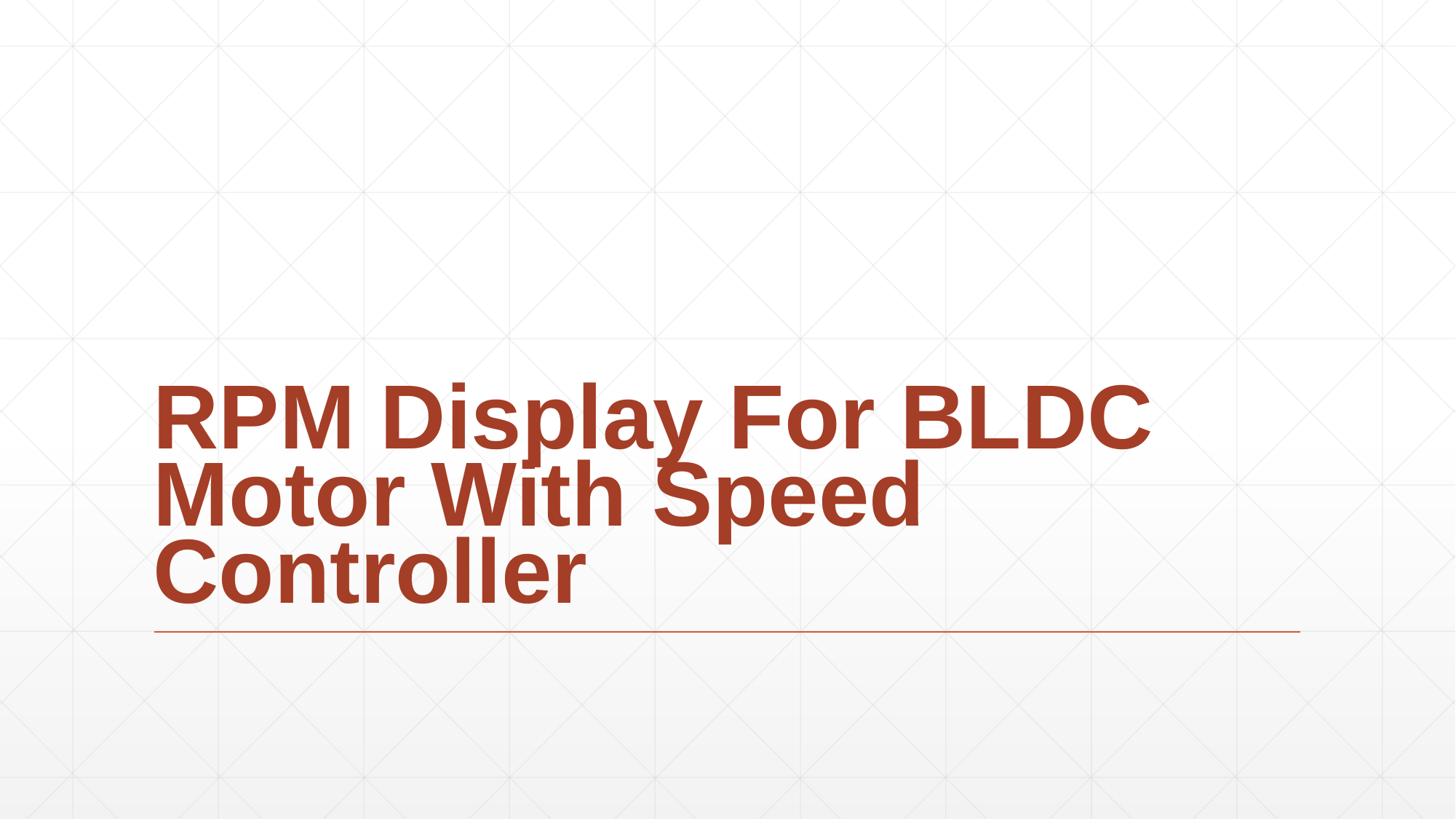

# RPM Display For BLDC Motor With Speed Controller